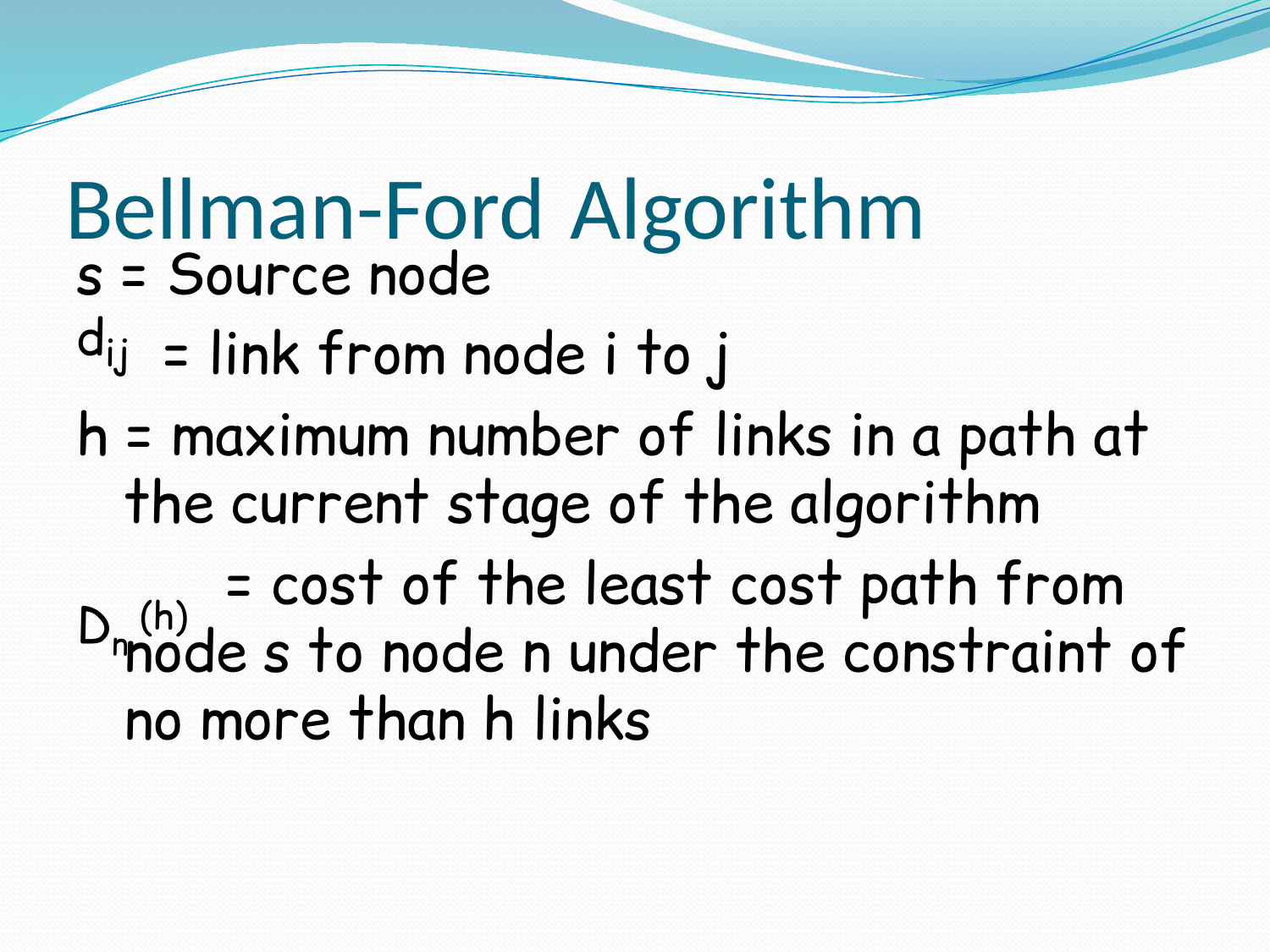

# Bellman-Ford Algorithm
s = Source node
dij
= link from node i to j
h = maximum number of links in a path at the current stage of the algorithm
Dn (h)
= cost of the least cost path from
node s to node n under the constraint of no more than h links